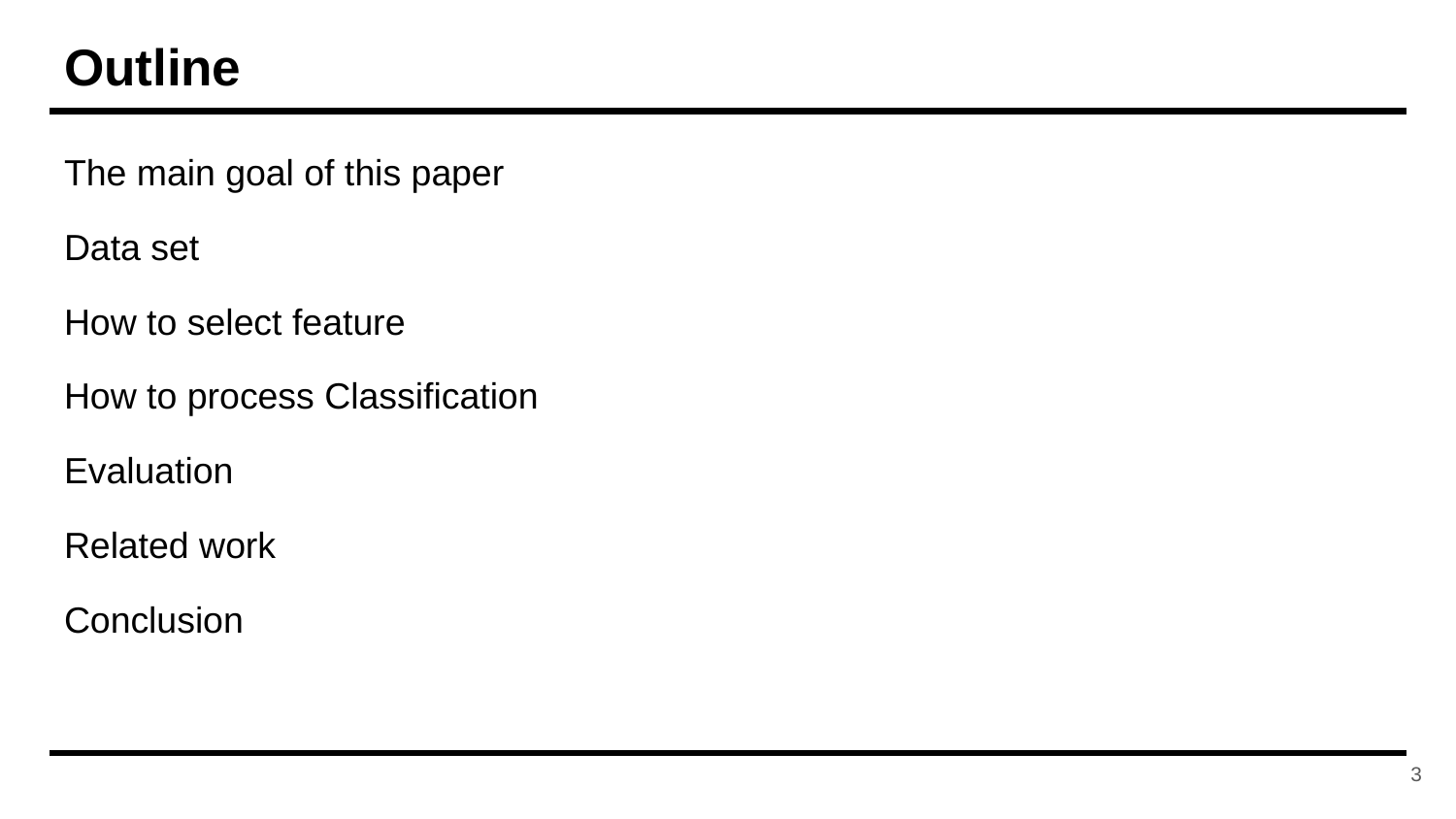

# Outline

The main goal of this paper
Data set
How to select feature
How to process Classification
Evaluation
Related work
Conclusion

3